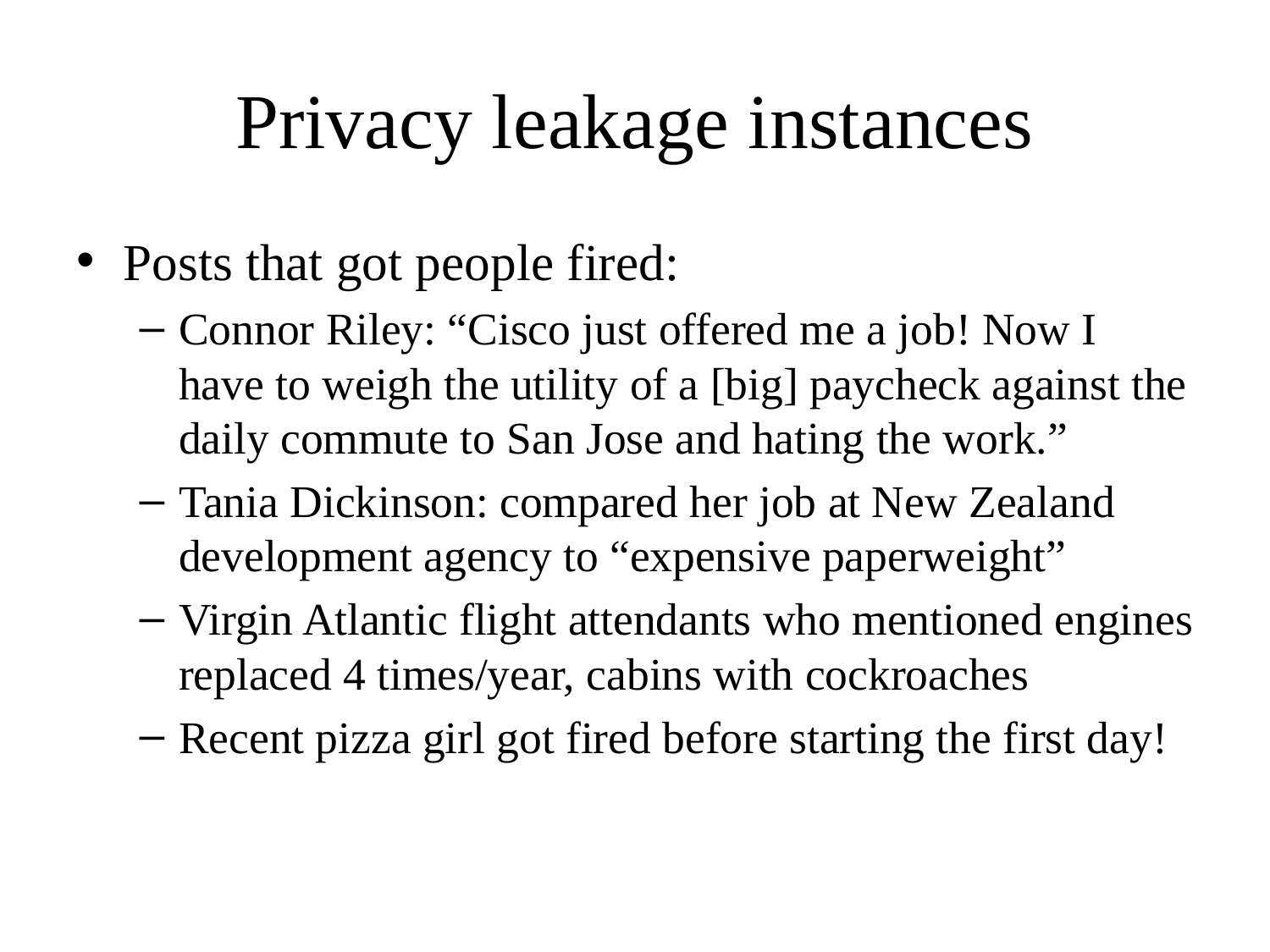

# Privacy leakage instances
Posts that got people fired:
Connor Riley: “Cisco just offered me a job! Now I have to weigh the utility of a [big] paycheck against the daily commute to San Jose and hating the work.”
Tania Dickinson: compared her job at New Zealand development agency to “expensive paperweight”
Virgin Atlantic flight attendants who mentioned engines replaced 4 times/year, cabins with cockroaches
Recent pizza girl got fired before starting the first day!